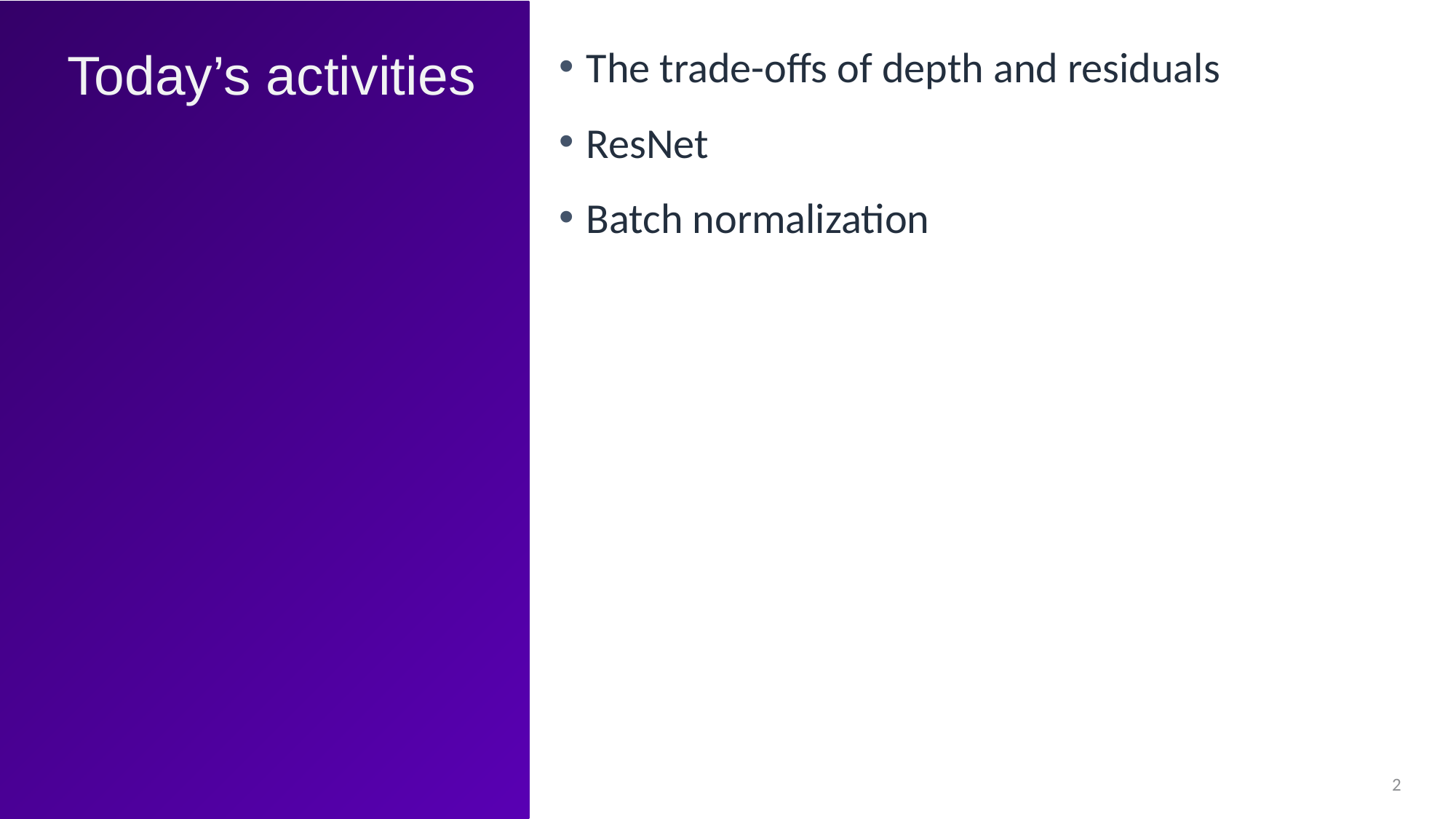

Today’s activities
The trade-offs of depth and residuals
ResNet
Batch normalization

2